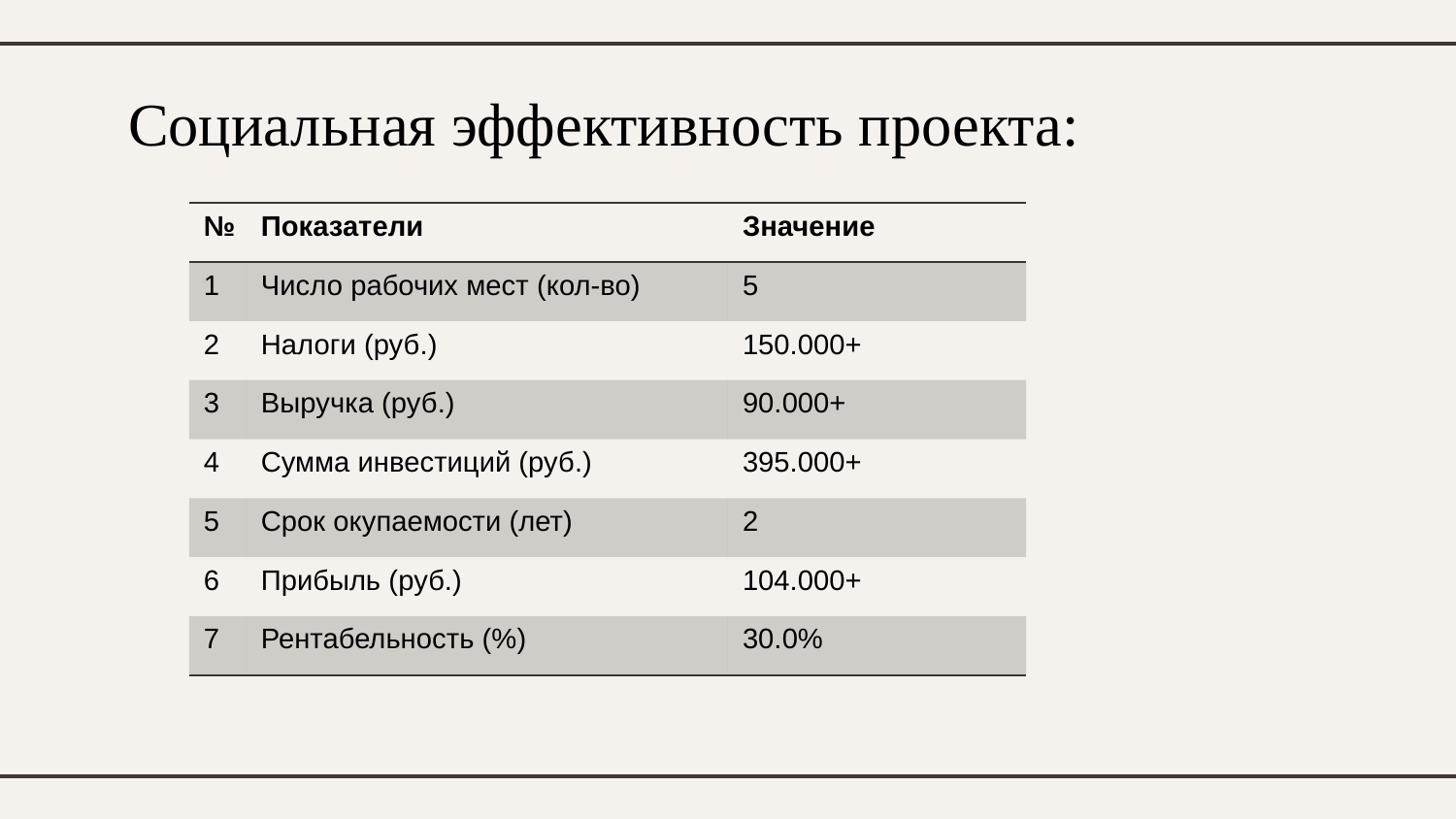

# Социальная эффективность проекта:
| № | Показатели | Значение |
| --- | --- | --- |
| 1 | Число рабочих мест (кол-во) | 5 |
| 2 | Налоги (руб.) | 150.000+ |
| 3 | Выручка (руб.) | 90.000+ |
| 4 | Сумма инвестиций (руб.) | 395.000+ |
| 5 | Срок окупаемости (лет) | 2 |
| 6 | Прибыль (руб.) | 104.000+ |
| 7 | Рентабельность (%) | 30.0% |